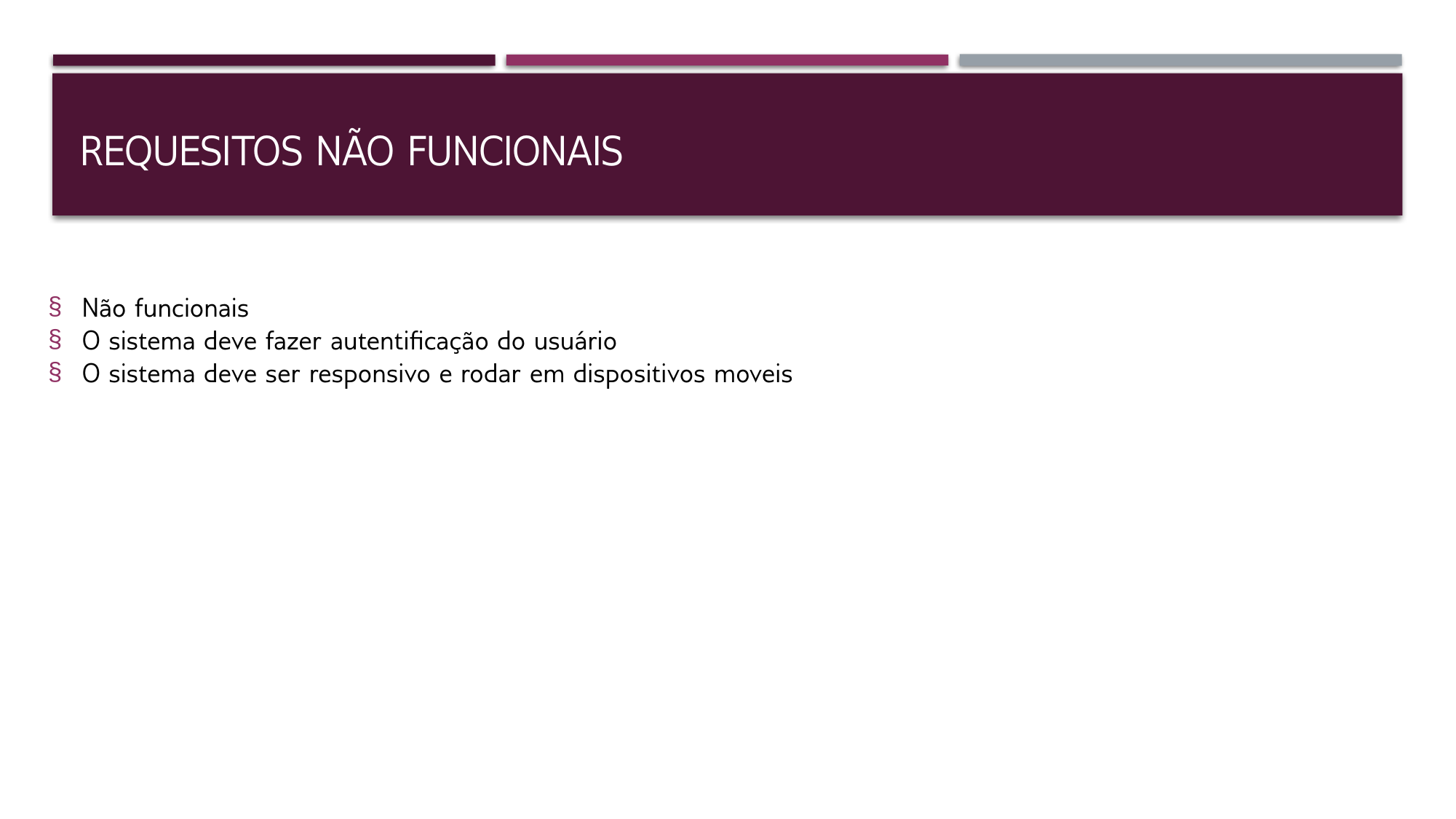

# Requesitos não funcionais
Não funcionais
O sistema deve fazer autentificação do usuário
O sistema deve ser responsivo e rodar em dispositivos moveis